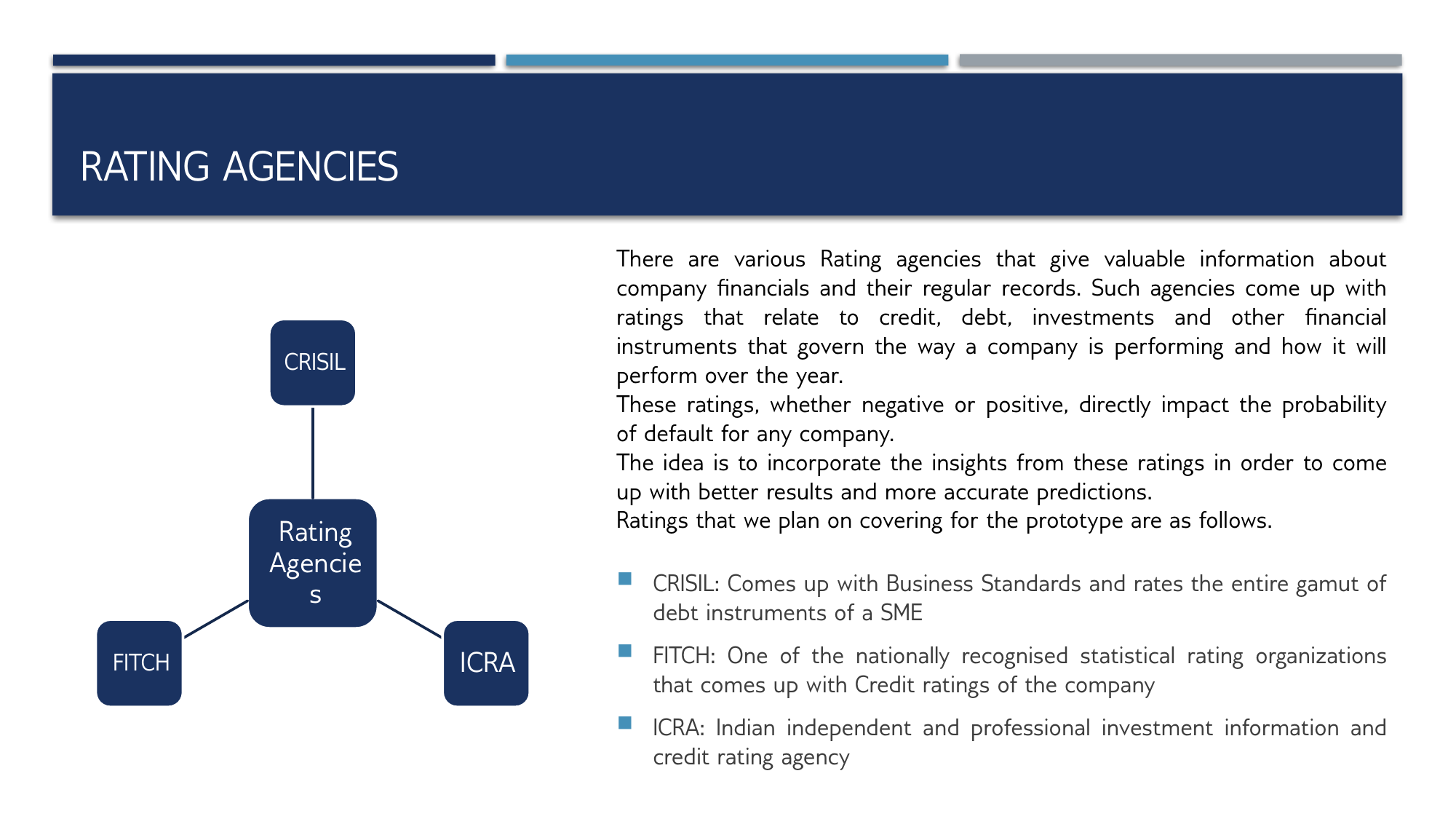

# Rating agencies
There are various Rating agencies that give valuable information about company financials and their regular records. Such agencies come up with ratings that relate to credit, debt, investments and other financial instruments that govern the way a company is performing and how it will perform over the year.
These ratings, whether negative or positive, directly impact the probability of default for any company.
The idea is to incorporate the insights from these ratings in order to come up with better results and more accurate predictions.
Ratings that we plan on covering for the prototype are as follows.

CRISIL: Comes up with Business Standards and rates the entire gamut of debt instruments of a SME
FITCH: One of the nationally recognised statistical rating organizations that comes up with Credit ratings of the company
ICRA: Indian independent and professional investment information and credit rating agency

Rating Agencies
CRISIL
ICRA
FITCH